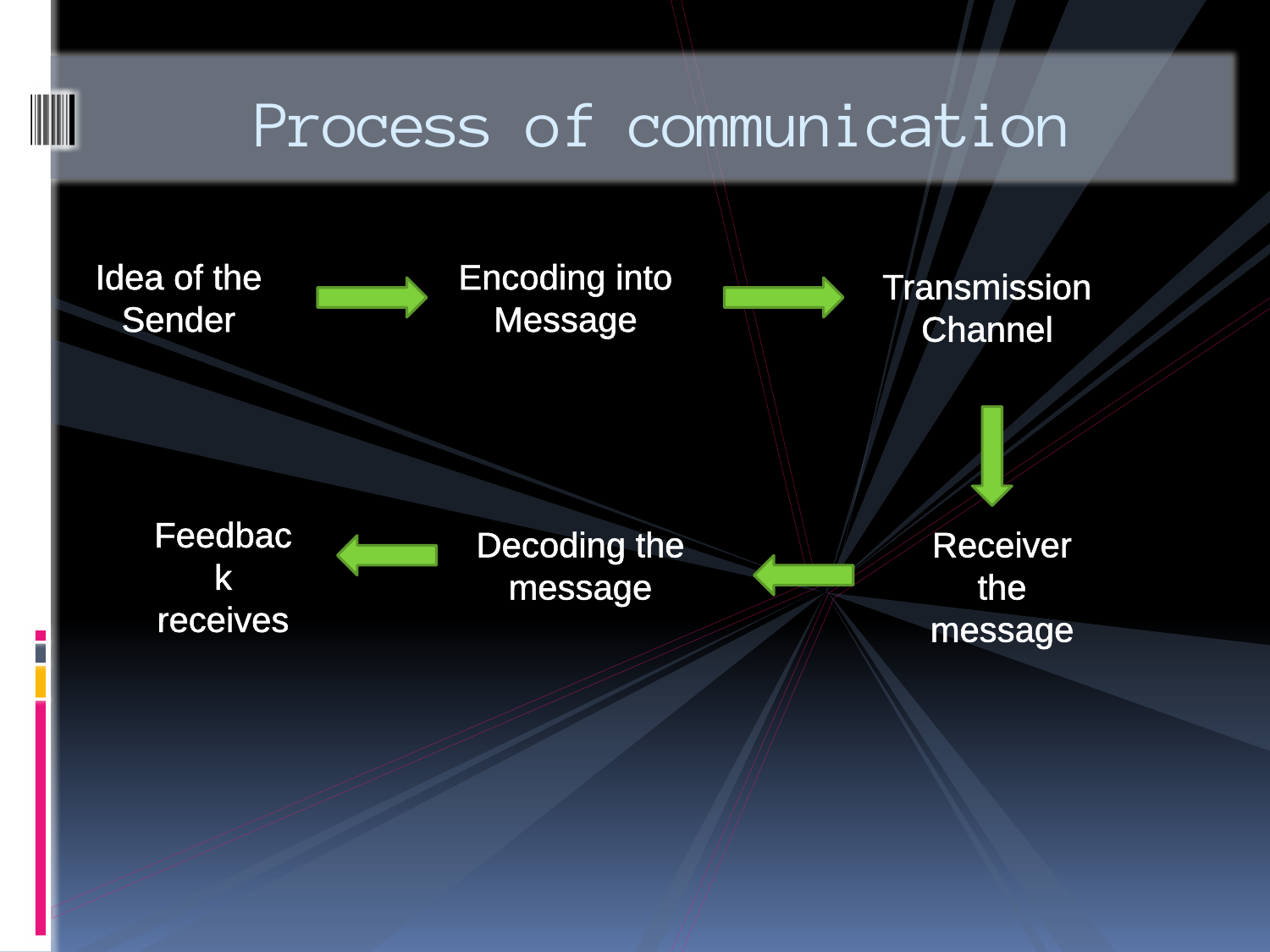

# Process of communication

Idea of the Sender
Encoding into Message
Transmission Channel

Feedback receives
Decoding the message
Receiver the message